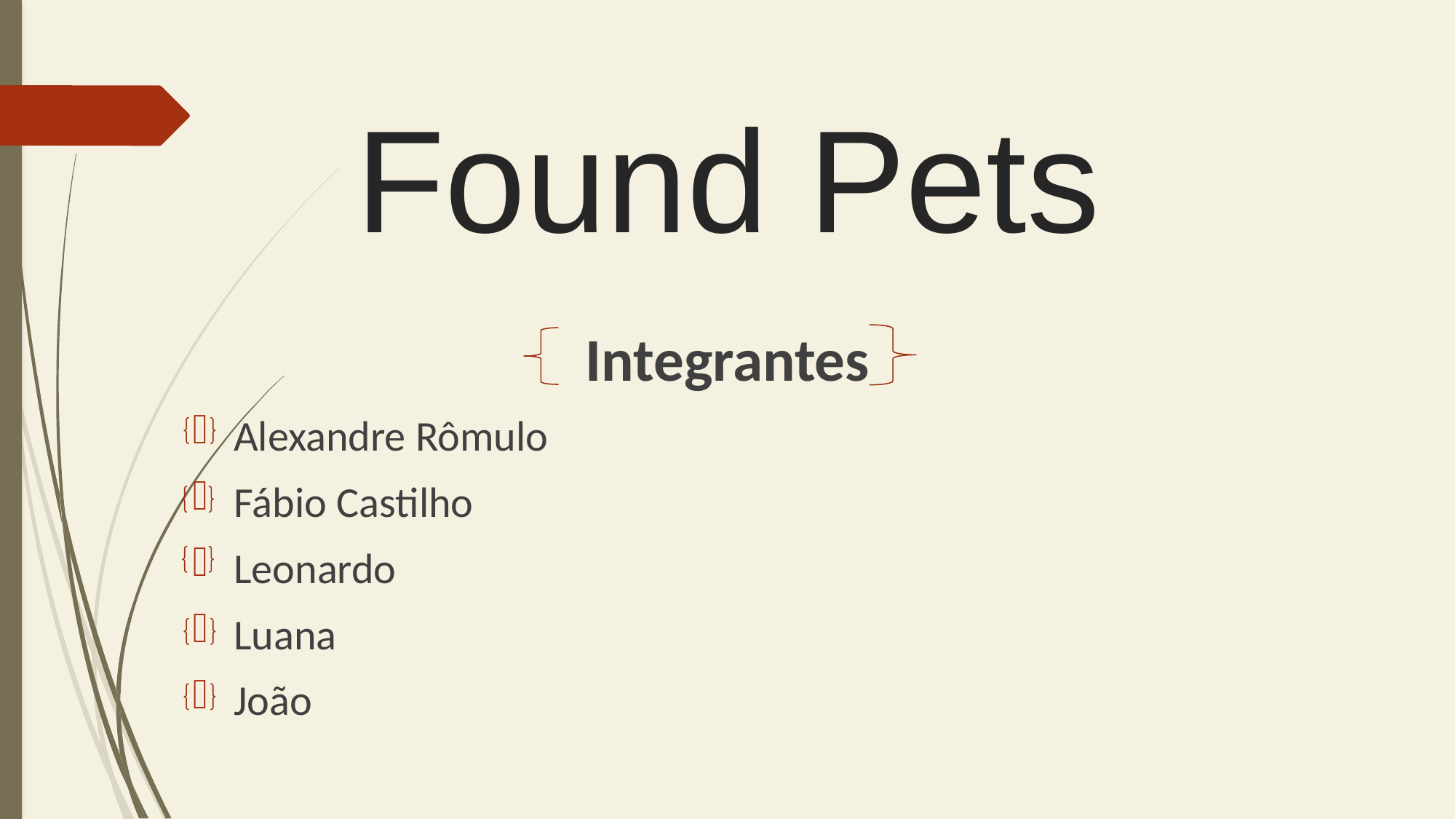

# Found Pets
Integrantes
Alexandre Rômulo
Fábio Castilho
Leonardo
Luana
João